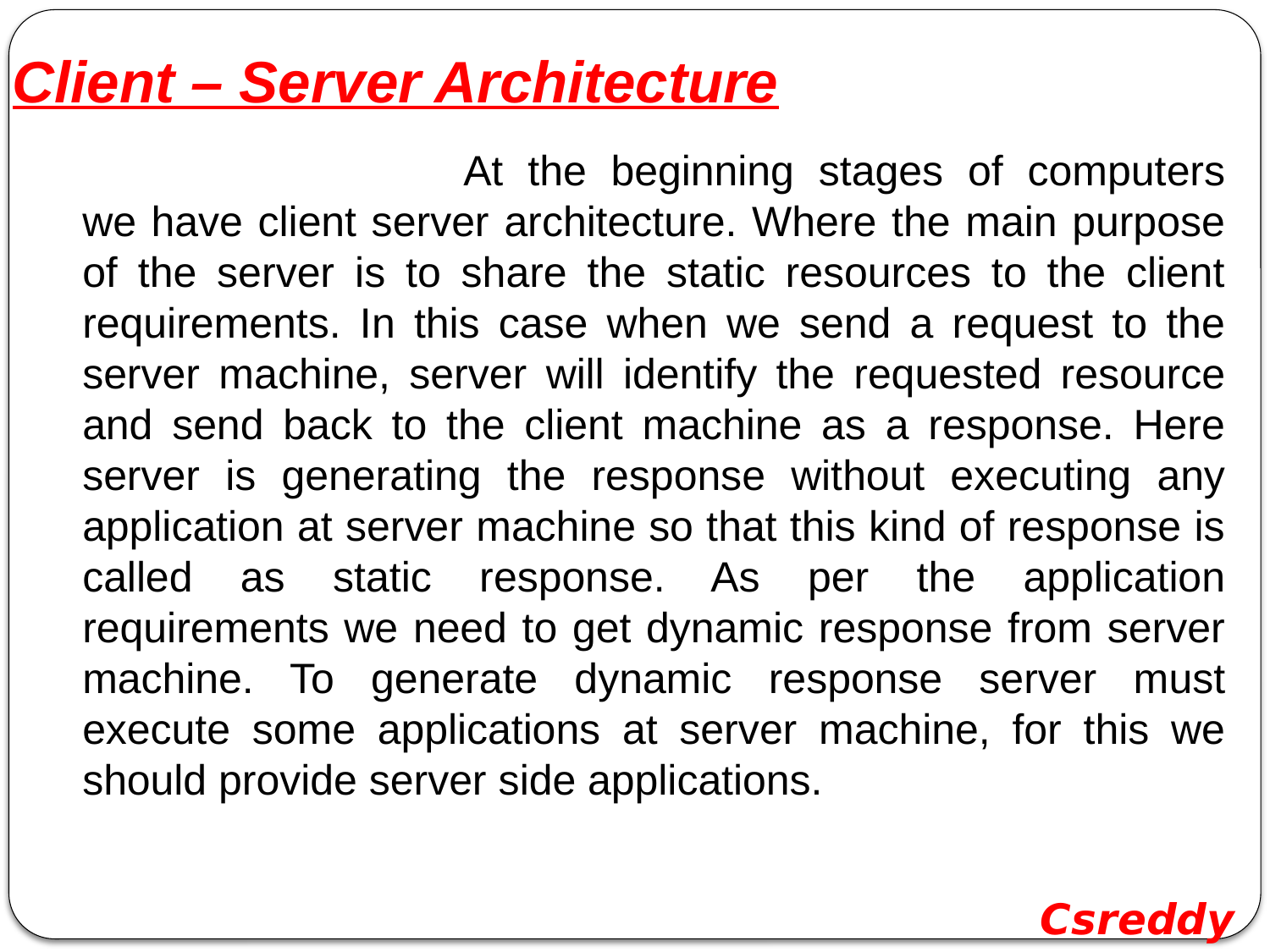

# Client – Server Architecture
				At the beginning stages of computers we have client server architecture. Where the main purpose of the server is to share the static resources to the client requirements. In this case when we send a request to the server machine, server will identify the requested resource and send back to the client machine as a response. Here server is generating the response without executing any application at server machine so that this kind of response is called as static response. As per the application requirements we need to get dynamic response from server machine. To generate dynamic response server must execute some applications at server machine, for this we should provide server side applications.

Csreddy